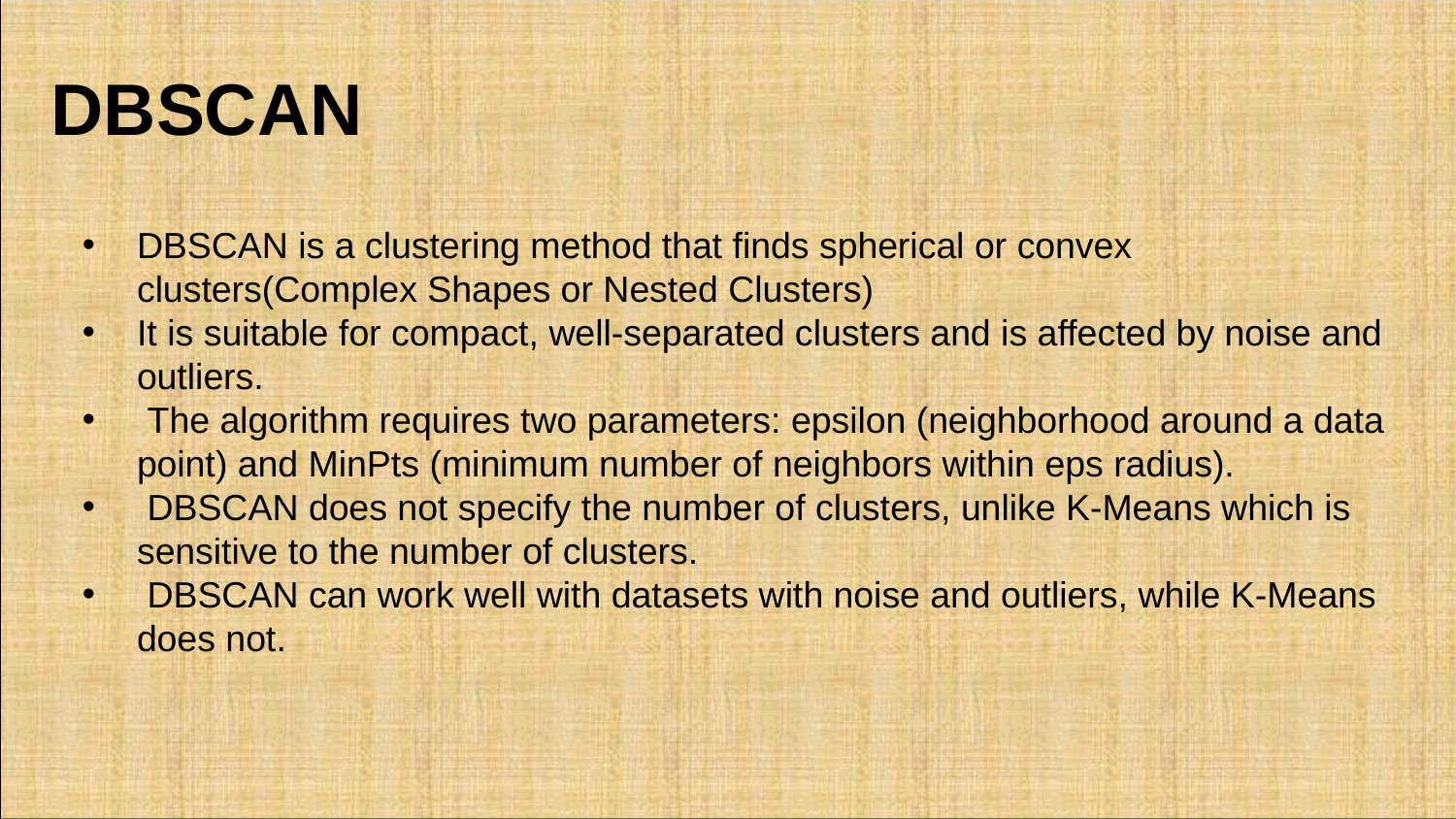

# DBSCAN
DBSCAN is a clustering method that finds spherical or convex clusters(Complex Shapes or Nested Clusters)
It is suitable for compact, well-separated clusters and is affected by noise and outliers.
 The algorithm requires two parameters: epsilon (neighborhood around a data point) and MinPts (minimum number of neighbors within eps radius).
 DBSCAN does not specify the number of clusters, unlike K-Means which is sensitive to the number of clusters.
 DBSCAN can work well with datasets with noise and outliers, while K-Means does not.